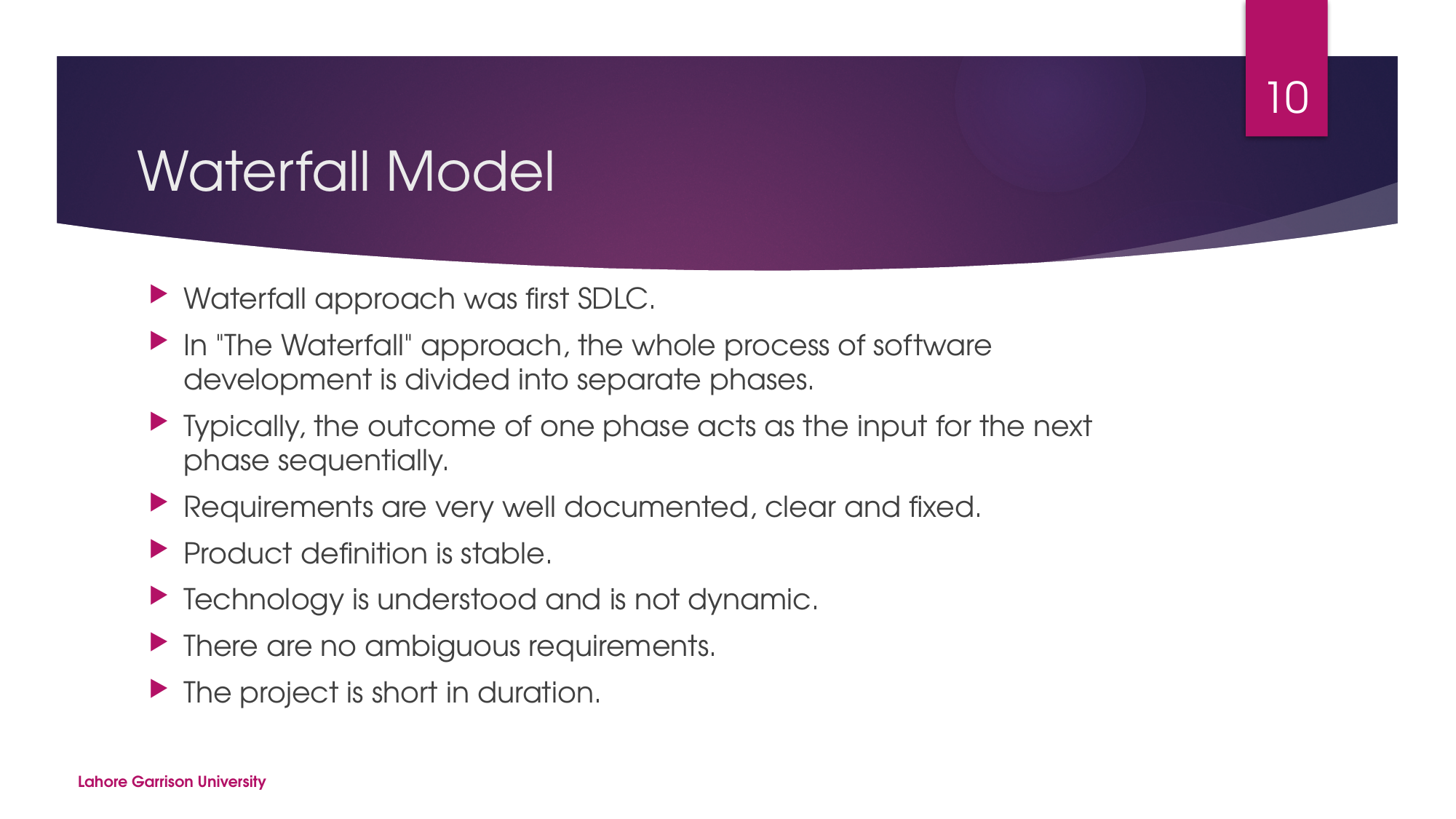

10
# Waterfall Model
Waterfall approach was first SDLC.
In "The Waterfall" approach, the whole process of software development is divided into separate phases.
Typically, the outcome of one phase acts as the input for the next phase sequentially.
Requirements are very well documented, clear and fixed.
Product definition is stable.
Technology is understood and is not dynamic.
There are no ambiguous requirements.
The project is short in duration.

Lahore Garrison University